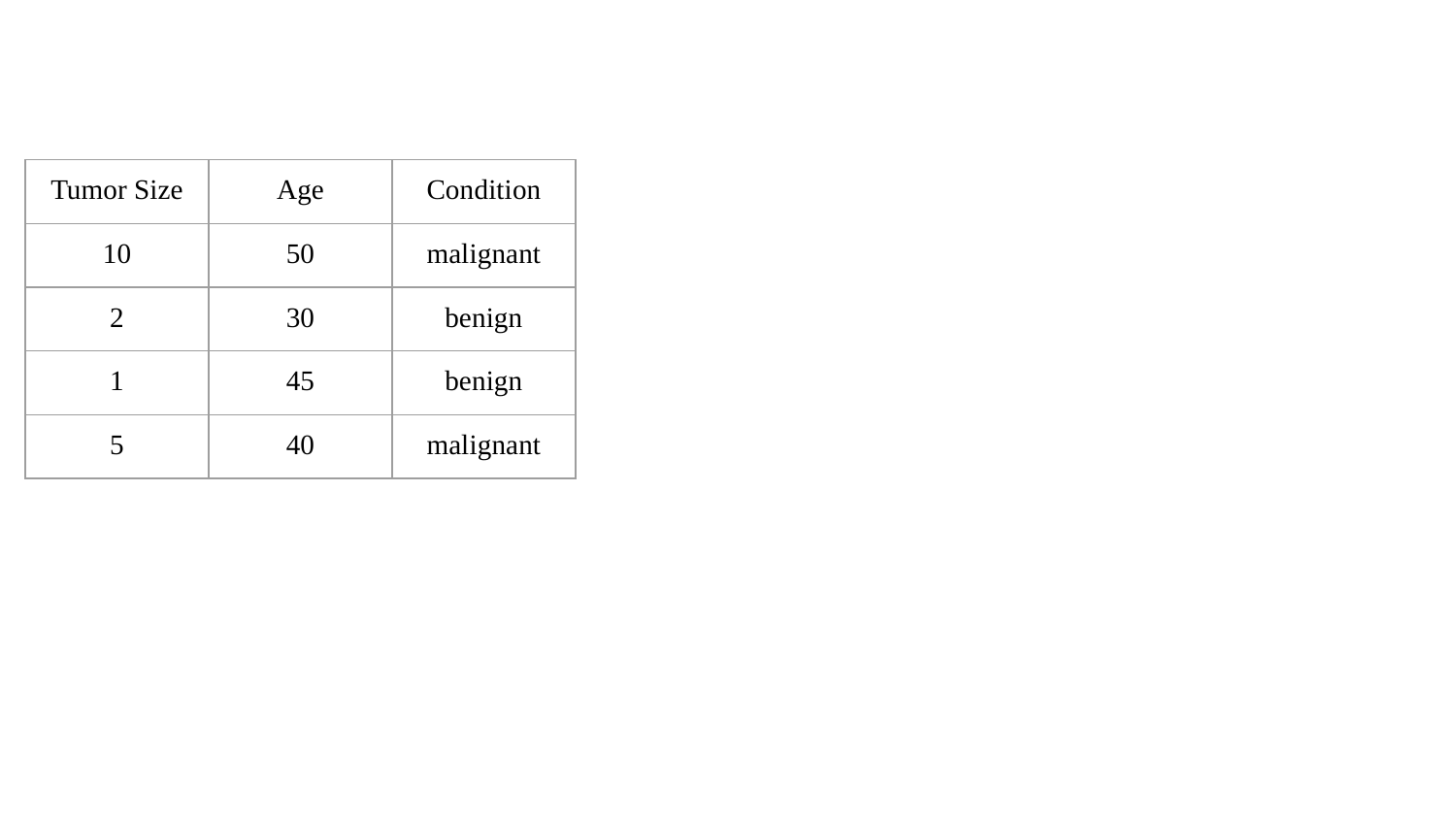

| Tumor Size | Age | Condition |
| --- | --- | --- |
| 10 | 50 | malignant |
| 2 | 30 | benign |
| 1 | 45 | benign |
| 5 | 40 | malignant |